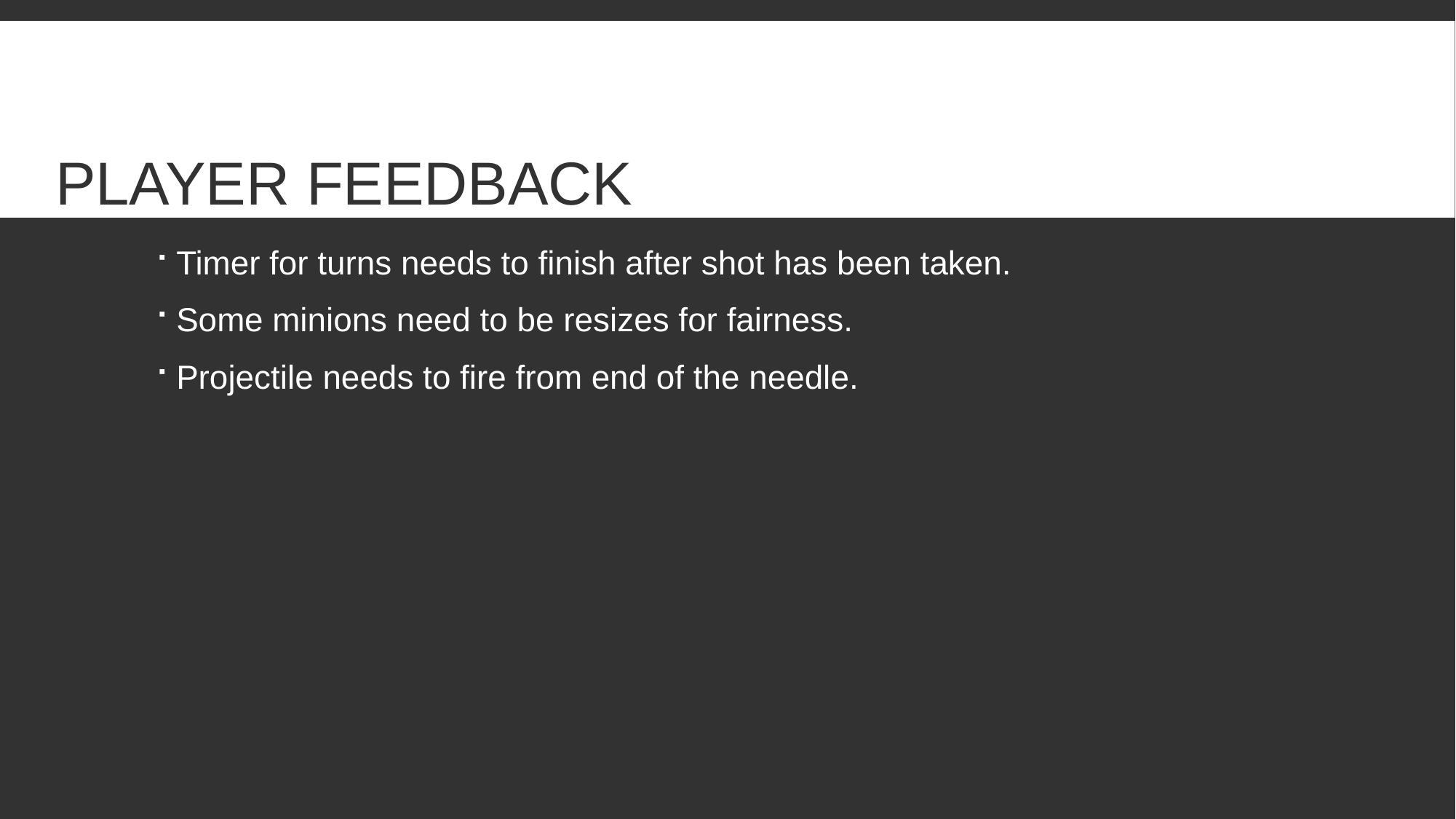

# Player feedback
Timer for turns needs to finish after shot has been taken.
Some minions need to be resizes for fairness.
Projectile needs to fire from end of the needle.